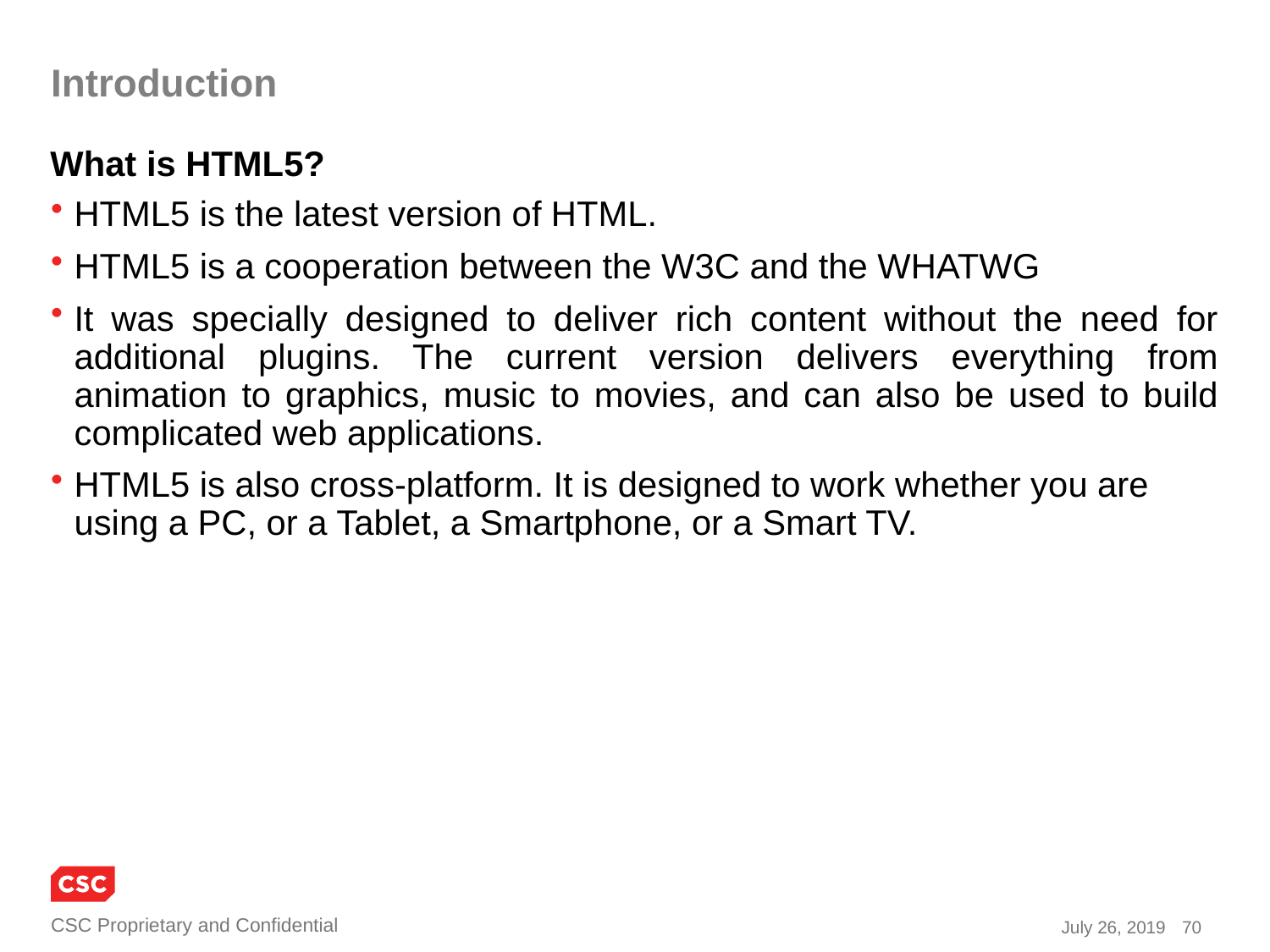

# Introduction
What is HTML5?
HTML5 is the latest version of HTML.
HTML5 is a cooperation between the W3C and the WHATWG
It was specially designed to deliver rich content without the need for additional plugins. The current version delivers everything from animation to graphics, music to movies, and can also be used to build complicated web applications.
HTML5 is also cross-platform. It is designed to work whether you are using a PC, or a Tablet, a Smartphone, or a Smart TV.